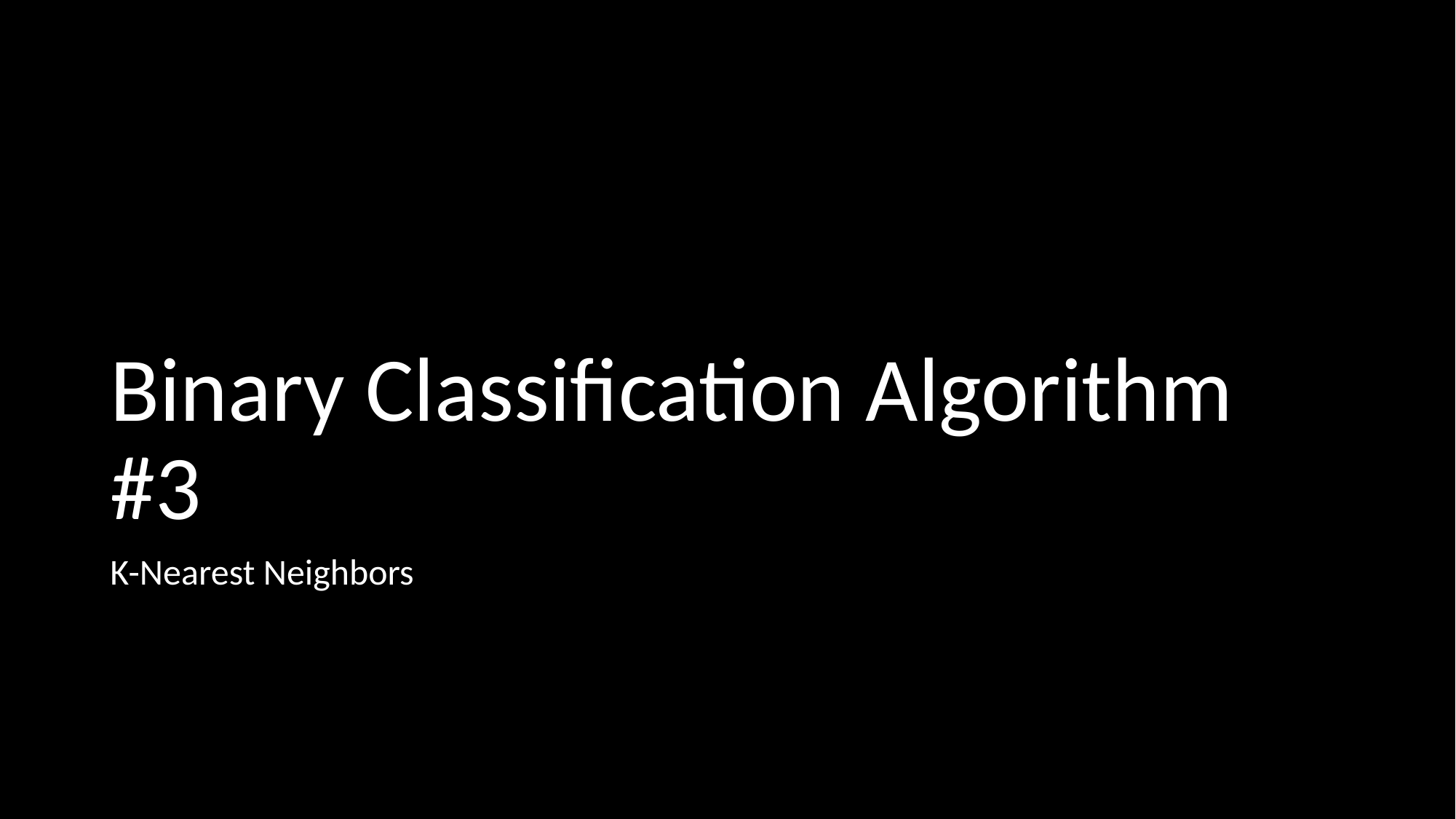

# Binary Classification Algorithm #3
K-Nearest Neighbors